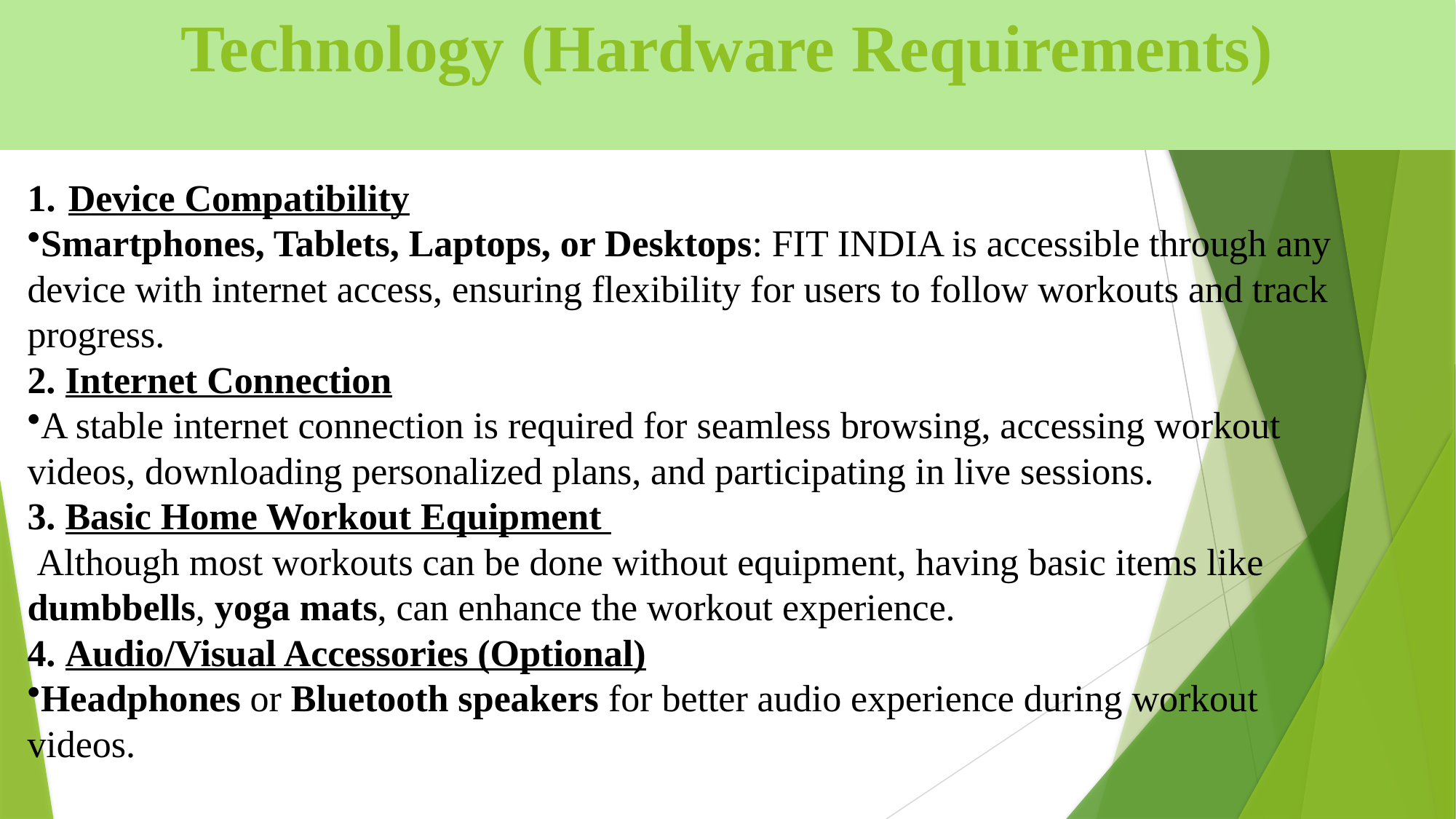

# Technology (Hardware Requirements)
Device Compatibility
Smartphones, Tablets, Laptops, or Desktops: FIT INDIA is accessible through any device with internet access, ensuring flexibility for users to follow workouts and track progress.
2. Internet Connection
A stable internet connection is required for seamless browsing, accessing workout videos, downloading personalized plans, and participating in live sessions.
3. Basic Home Workout Equipment
 Although most workouts can be done without equipment, having basic items like dumbbells, yoga mats, can enhance the workout experience.
4. Audio/Visual Accessories (Optional)
Headphones or Bluetooth speakers for better audio experience during workout videos.